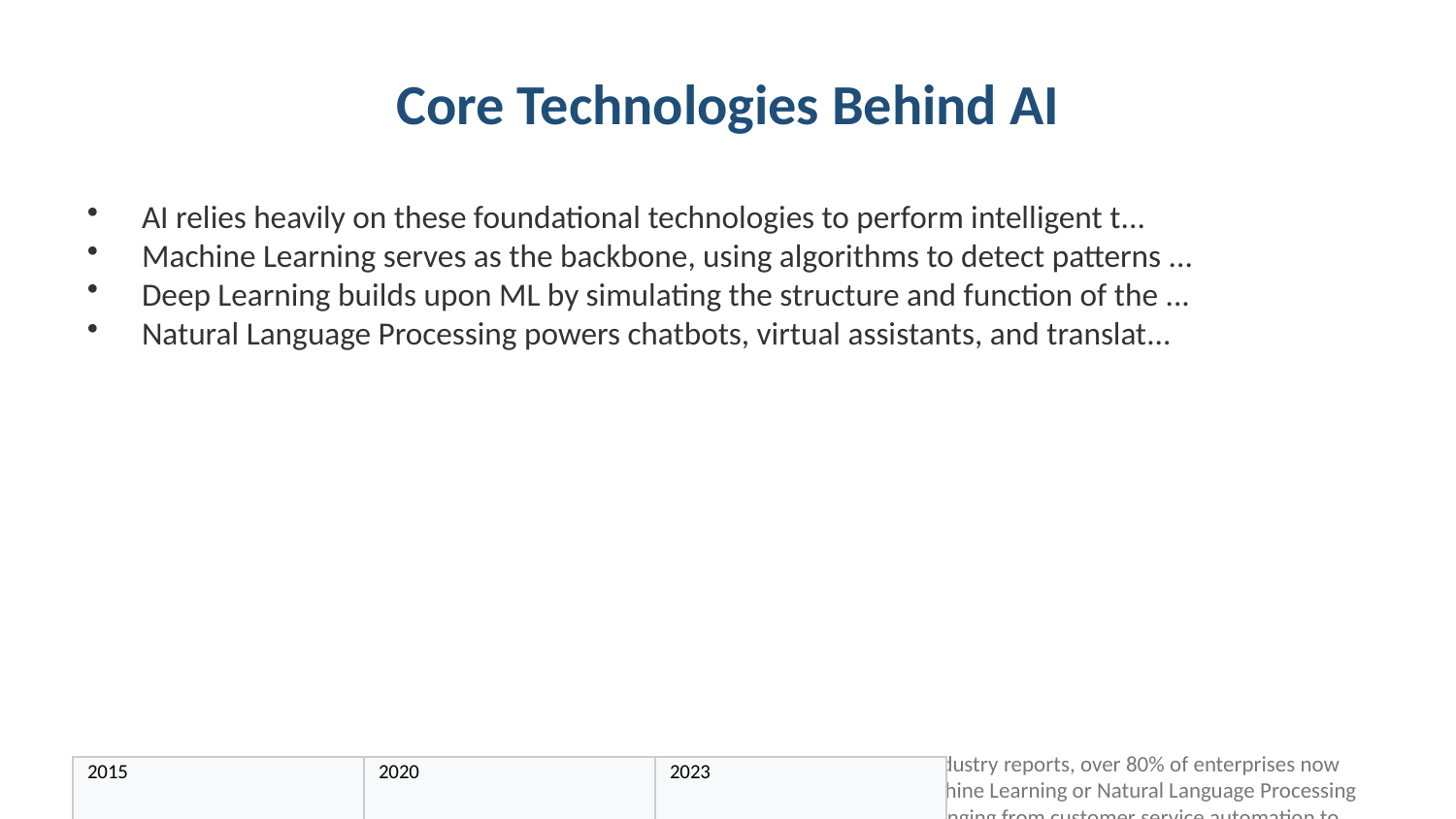

Core Technologies Behind AI
AI relies heavily on these foundational technologies to perform intelligent t...
Machine Learning serves as the backbone, using algorithms to detect patterns ...
Deep Learning builds upon ML by simulating the structure and function of the ...
Natural Language Processing powers chatbots, virtual assistants, and translat...
Artificial Intelligence is powered by a suite of advanced technologies, each ...
These include:

- **Machine Learning (ML):** A subset of AI that enables syst...
- **Deep Learning:** A more complex form of ML that uses multi-layered neural...
According to recent industry reports, over 80% of enterprises now use some form of Machine Learning or Natural Language Processing in their operations—ranging from customer service automation to pr...
| 2015 | 2020 | 2023 |
| --- | --- | --- |
| 15 | 58 | 82 |
Page 2 of 3 | Credits: AIEdTech